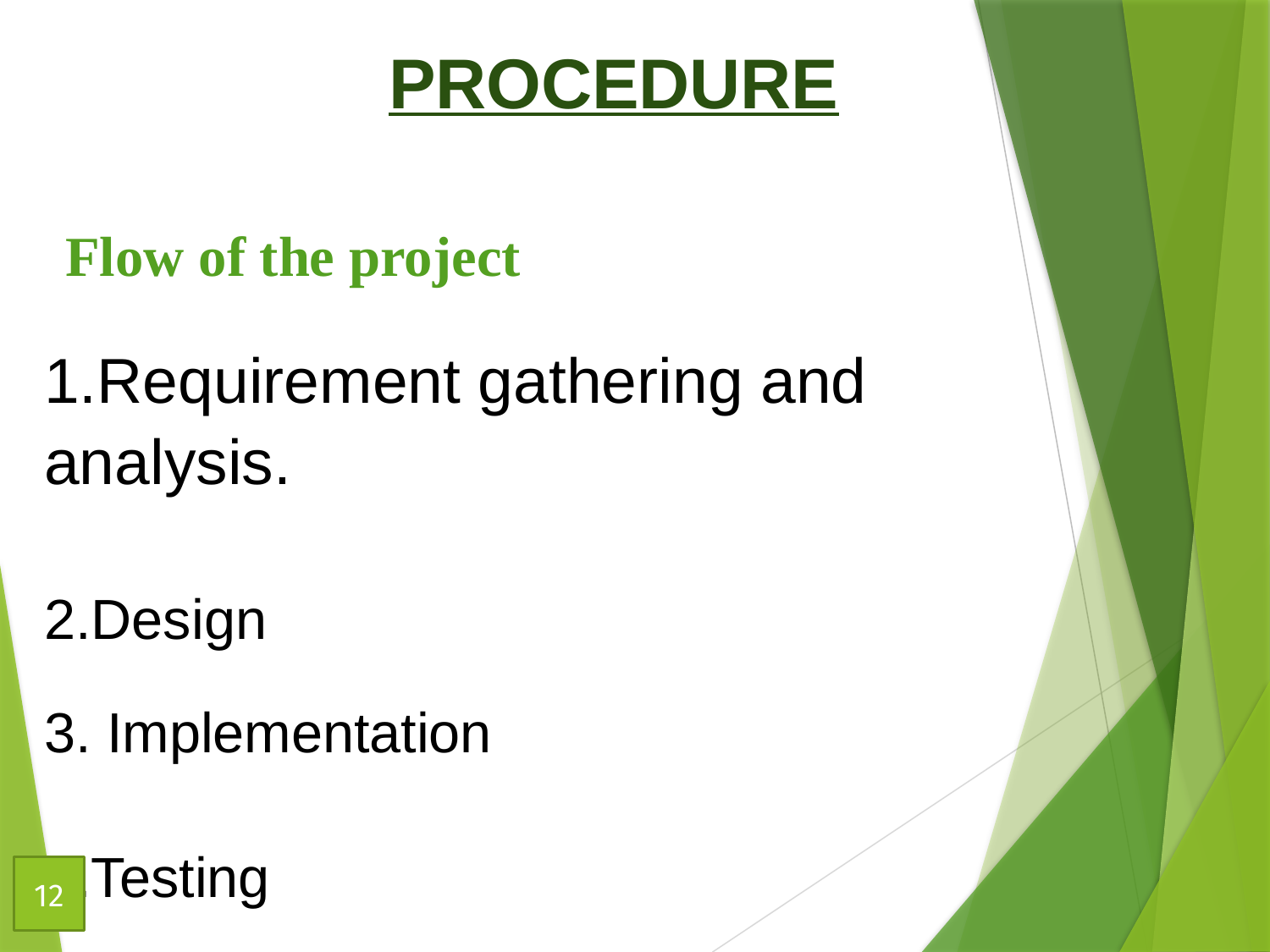

# PROCEDURE
Flow of the project
1.Requirement gathering and analysis.

2.Design

3. Implementation

4.Testing

12